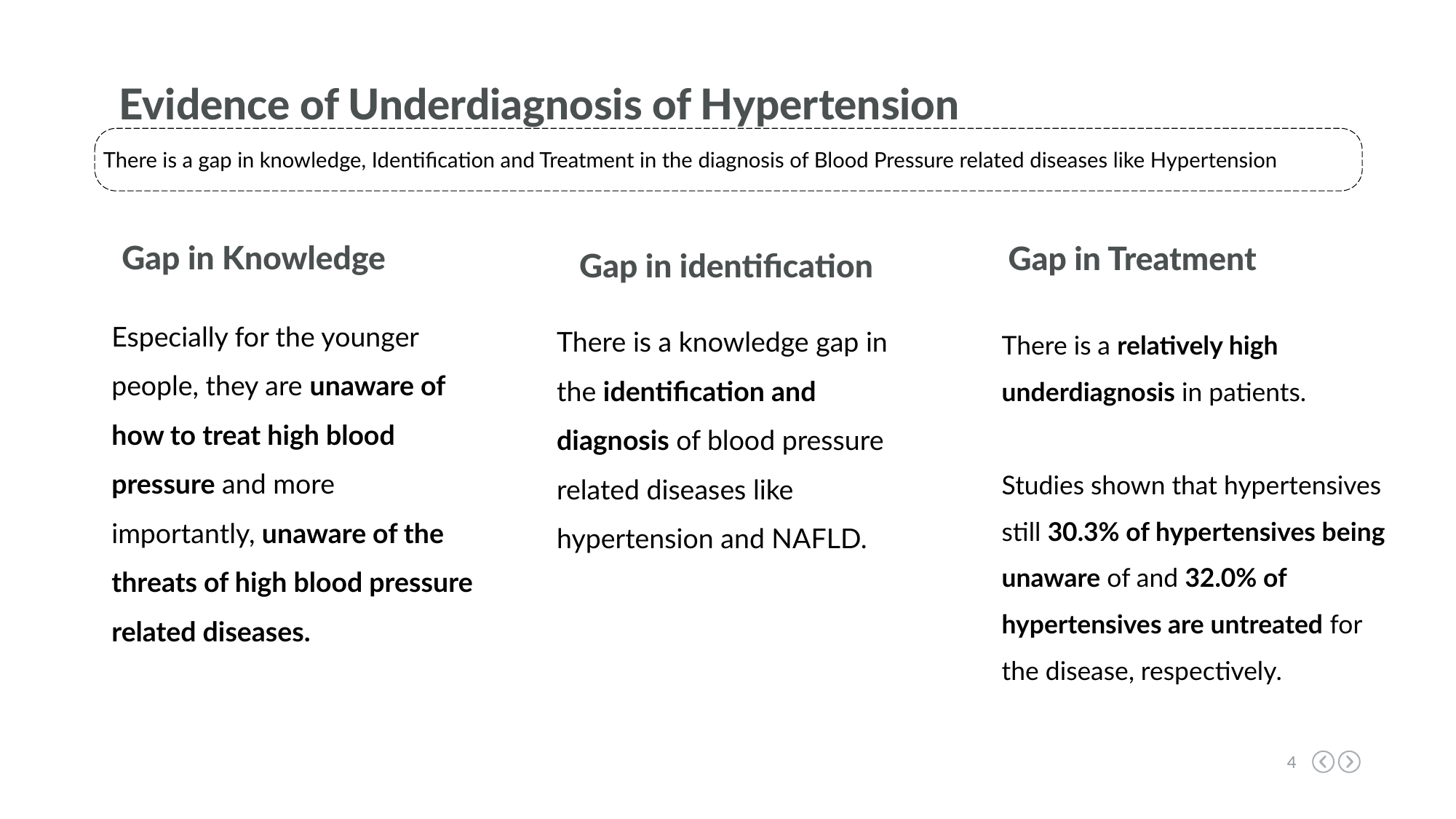

Evidence of Underdiagnosis of Hypertension
There is a gap in knowledge, Identification and Treatment in the diagnosis of Blood Pressure related diseases like Hypertension
Gap in Knowledge
Gap in Treatment
Gap in identification
Especially for the younger people, they are unaware of how to treat high blood pressure and more importantly, unaware of the threats of high blood pressure related diseases.
There is a knowledge gap in the identification and diagnosis of blood pressure related diseases like hypertension and NAFLD.
There is a relatively high underdiagnosis in patients.

Studies shown that hypertensives still 30.3% of hypertensives being unaware of and 32.0% of hypertensives are untreated for the disease, respectively.